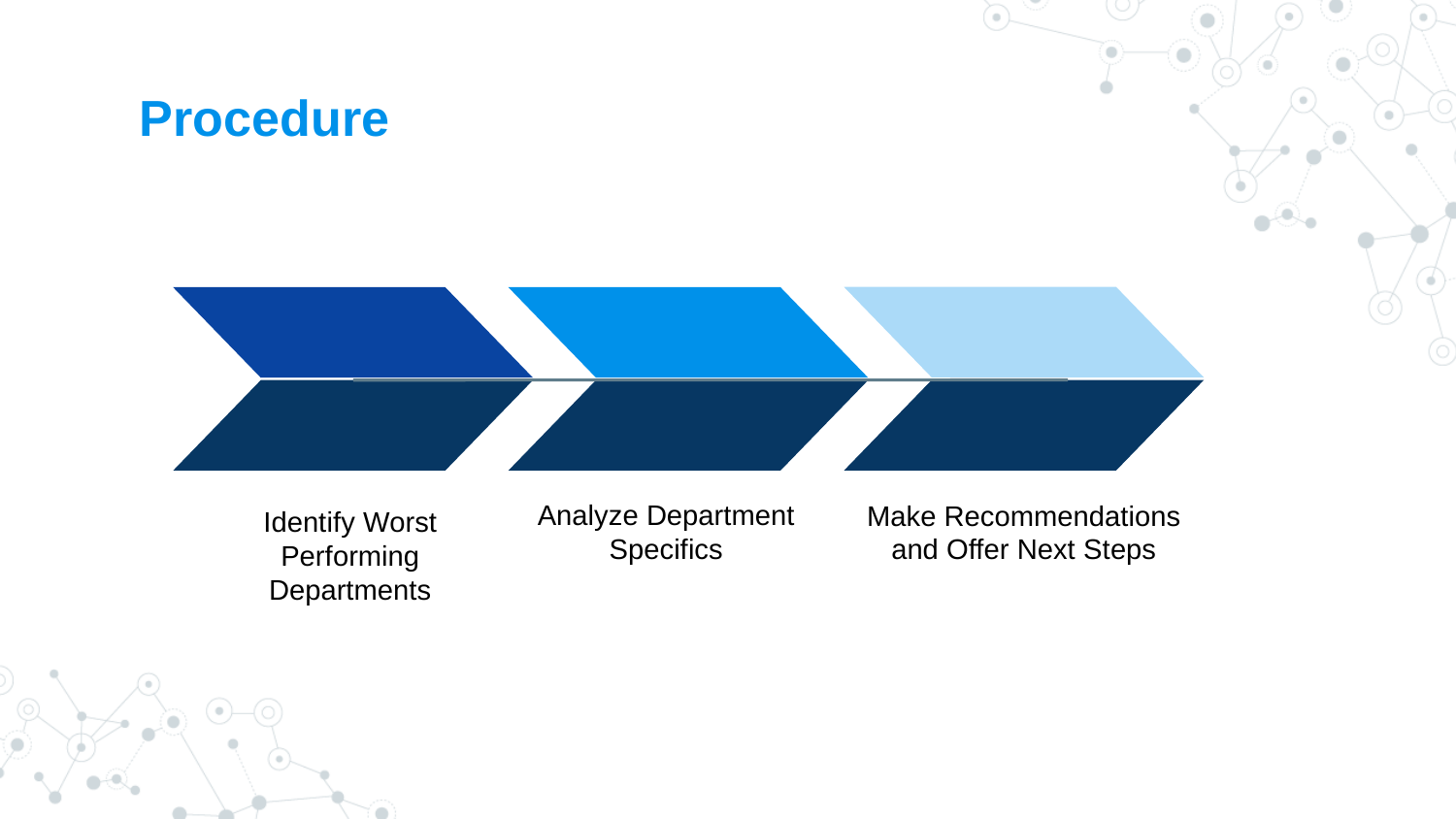

# Procedure

Analyze Department Specifics

Make Recommendations and Offer Next Steps

Identify Worst Performing Departments